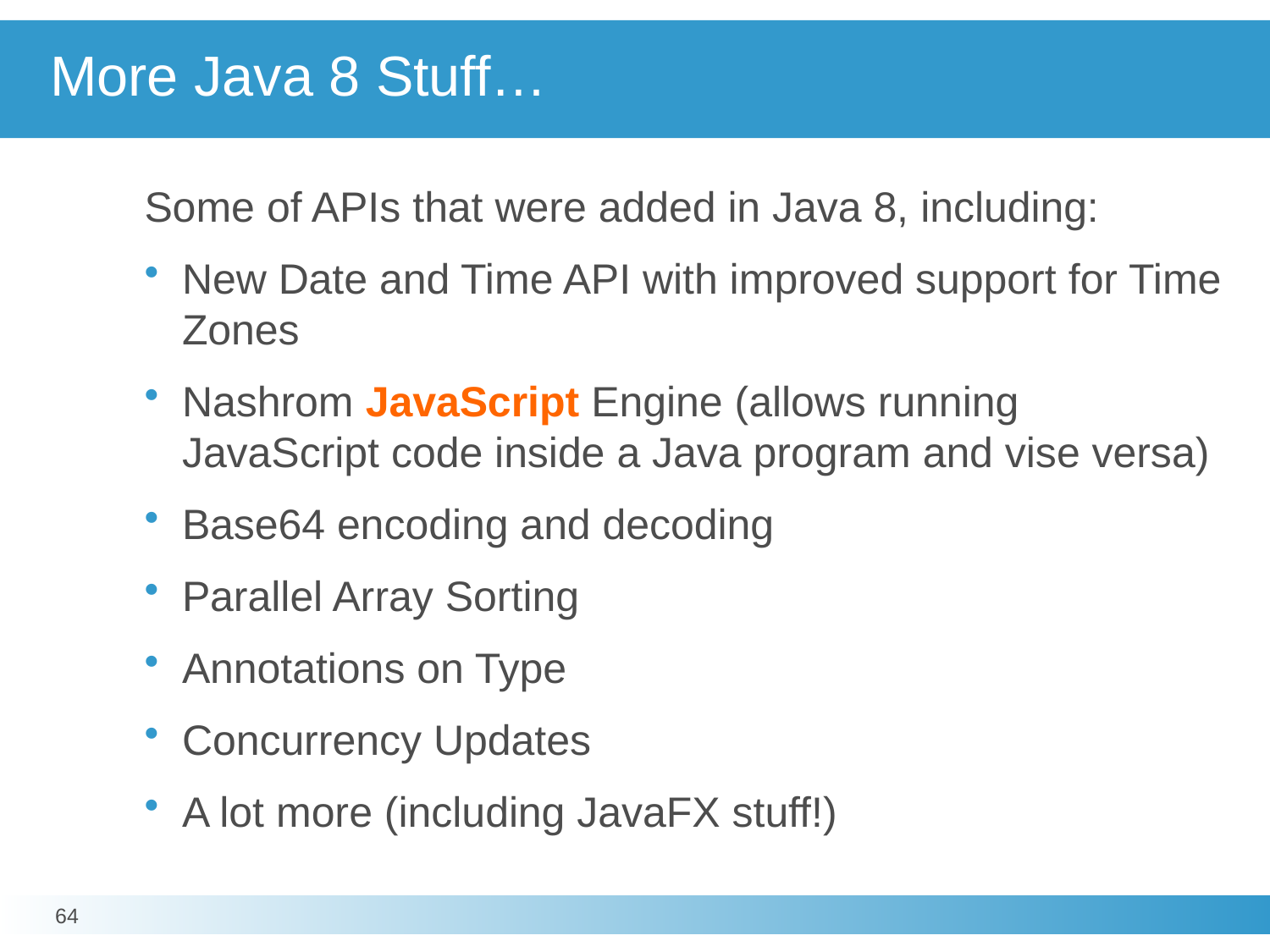

# More Java 8 Stuff…
Some of APIs that were added in Java 8, including:
New Date and Time API with improved support for Time Zones
Nashrom JavaScript Engine (allows running JavaScript code inside a Java program and vise versa)
Base64 encoding and decoding
Parallel Array Sorting
Annotations on Type
Concurrency Updates
A lot more (including JavaFX stuff!)
64